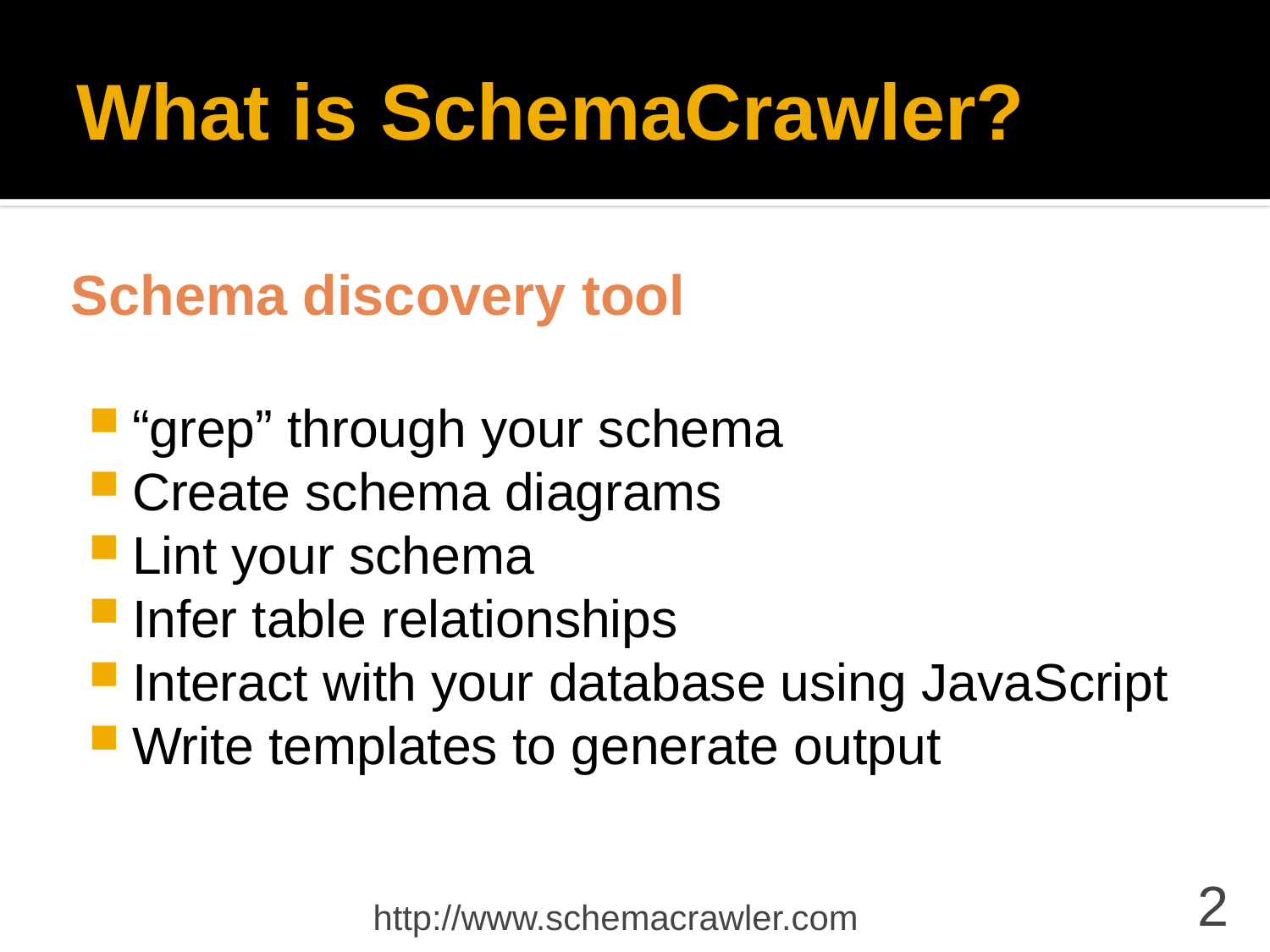

# What is SchemaCrawler?
Schema discovery tool

“grep” through your schema
Create schema diagrams
Lint your schema
Infer table relationships
Interact with your database using JavaScript
Write templates to generate output
http://www.schemacrawler.com
2